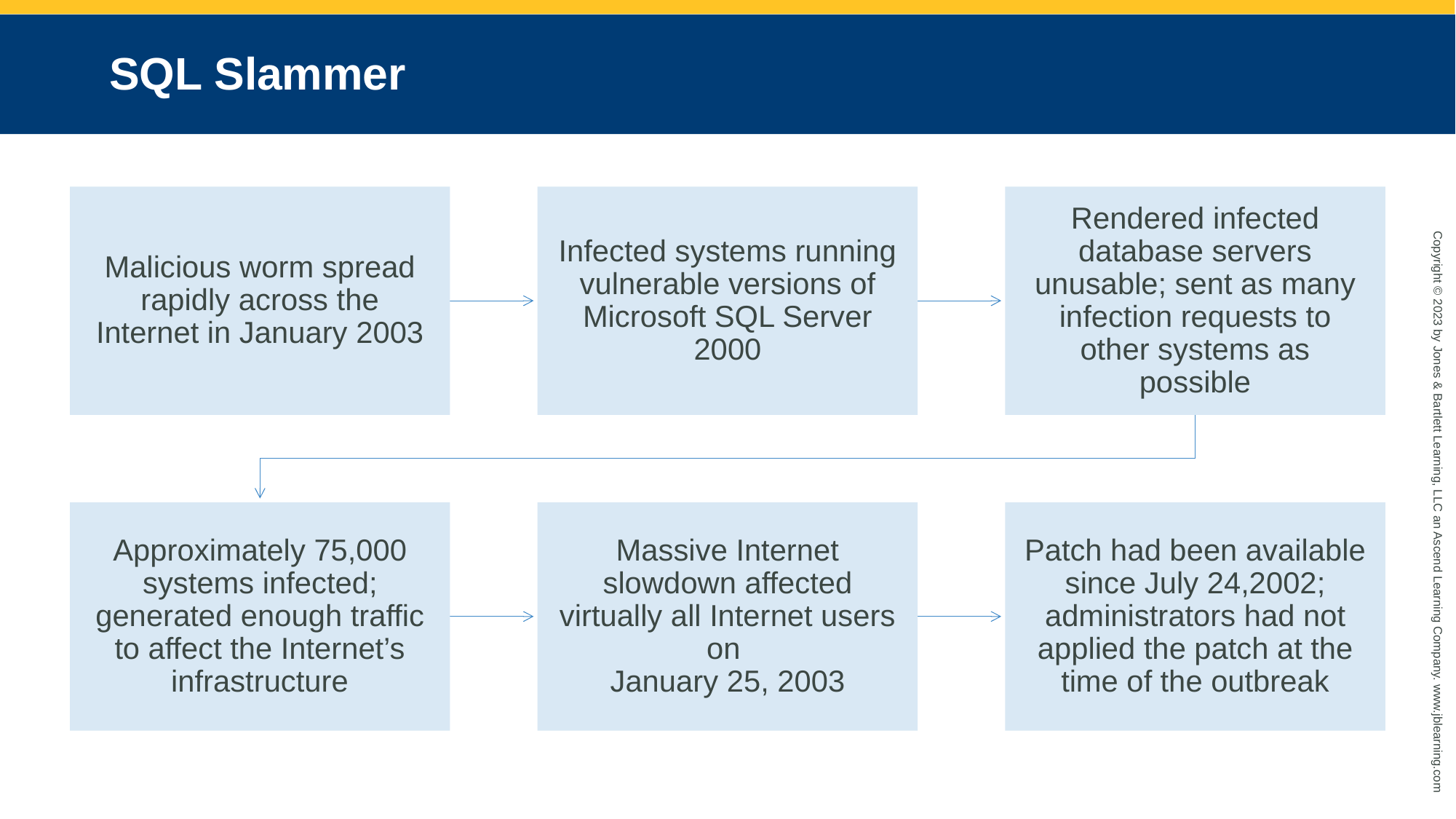

# SQL Slammer

Malicious worm spread rapidly across the Internet in January 2003

Infected systems running vulnerable versions of Microsoft SQL Server 2000

Rendered infected database servers unusable; sent as many infection requests to other systems as possible

Approximately 75,000 systems infected; generated enough traffic to affect the Internet’s infrastructure

Massive Internet slowdown affected virtually all Internet users on
January 25, 2003
Patch had been available since July 24,2002; administrators had not applied the patch at the time of the outbreak